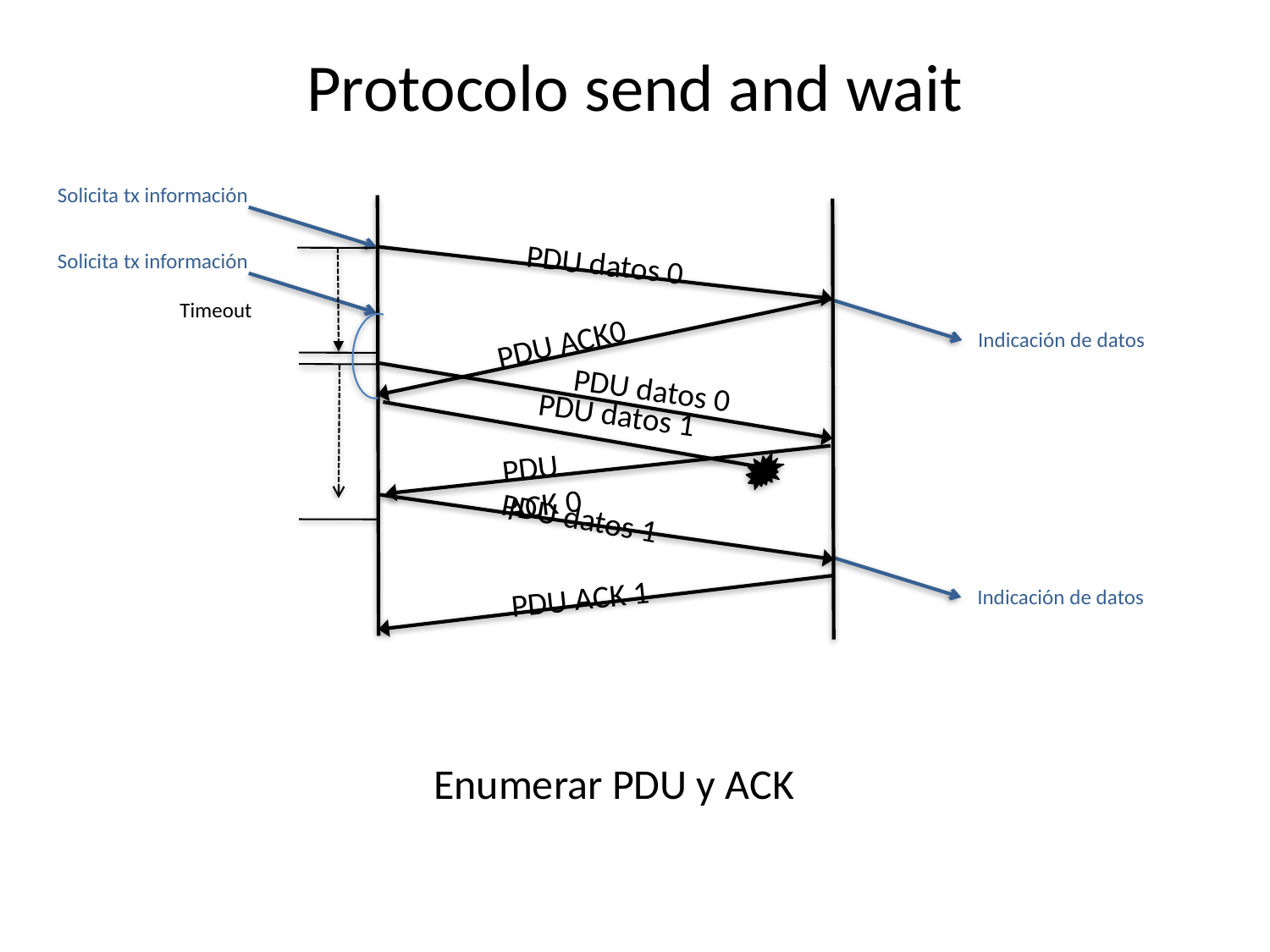

# Protocolo send and wait
Solicita tx información
PDU datos 0
Solicita tx información
Timeout

PDU ACK0
Indicación de datos
PDU datos 0
PDU datos 1
PDU ACK 0

PDU datos 1
PDU ACK 1
Indicación de datos
Enumerar PDU y ACK